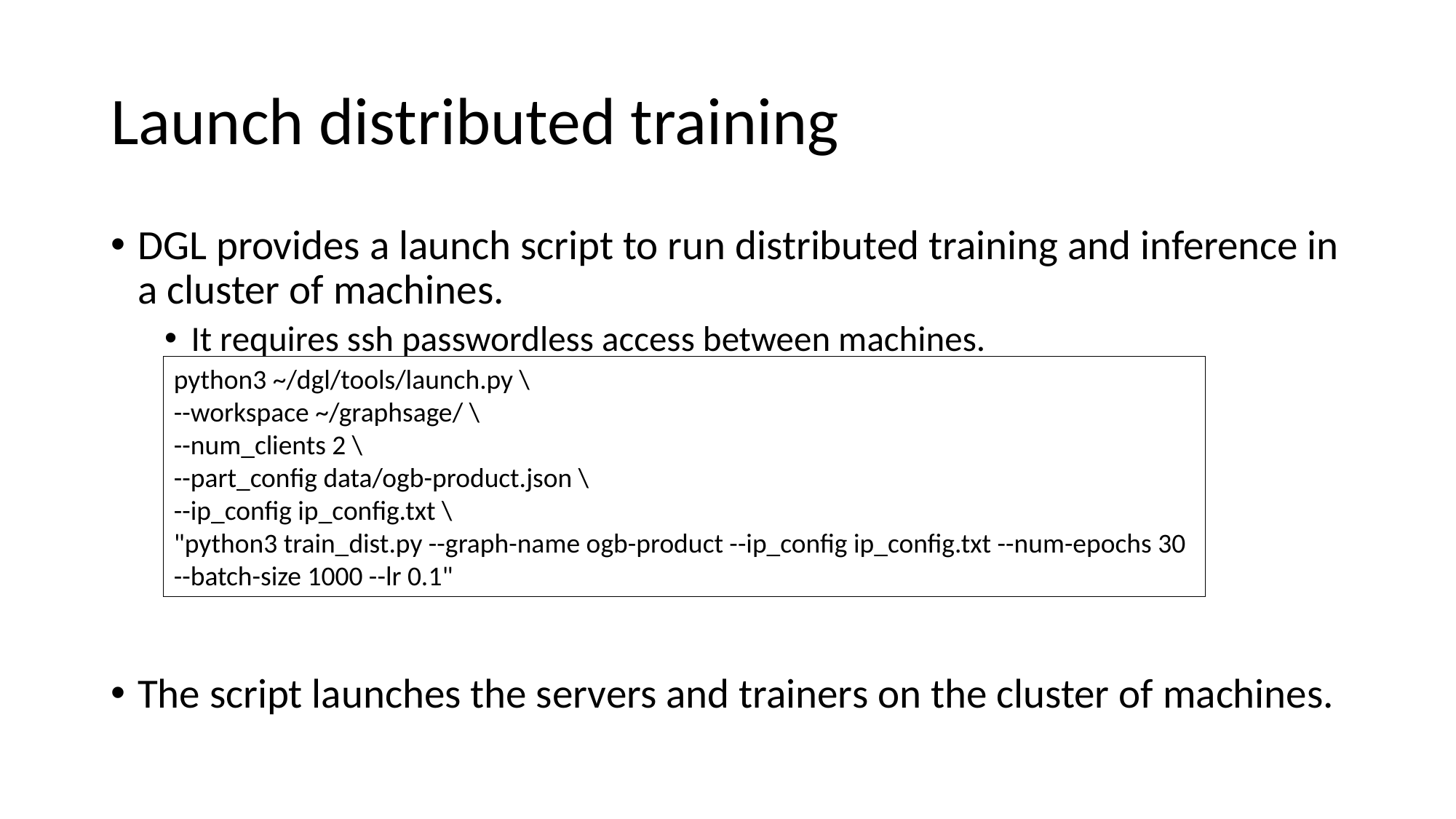

# Launch distributed training
DGL provides a launch script to run distributed training and inference in a cluster of machines.
It requires ssh passwordless access between machines.

The script launches the servers and trainers on the cluster of machines.
python3 ~/dgl/tools/launch.py \
--workspace ~/graphsage/ \
--num_clients 2 \
--part_config data/ogb-product.json \
--ip_config ip_config.txt \
"python3 train_dist.py --graph-name ogb-product --ip_config ip_config.txt --num-epochs 30 --batch-size 1000 --lr 0.1"